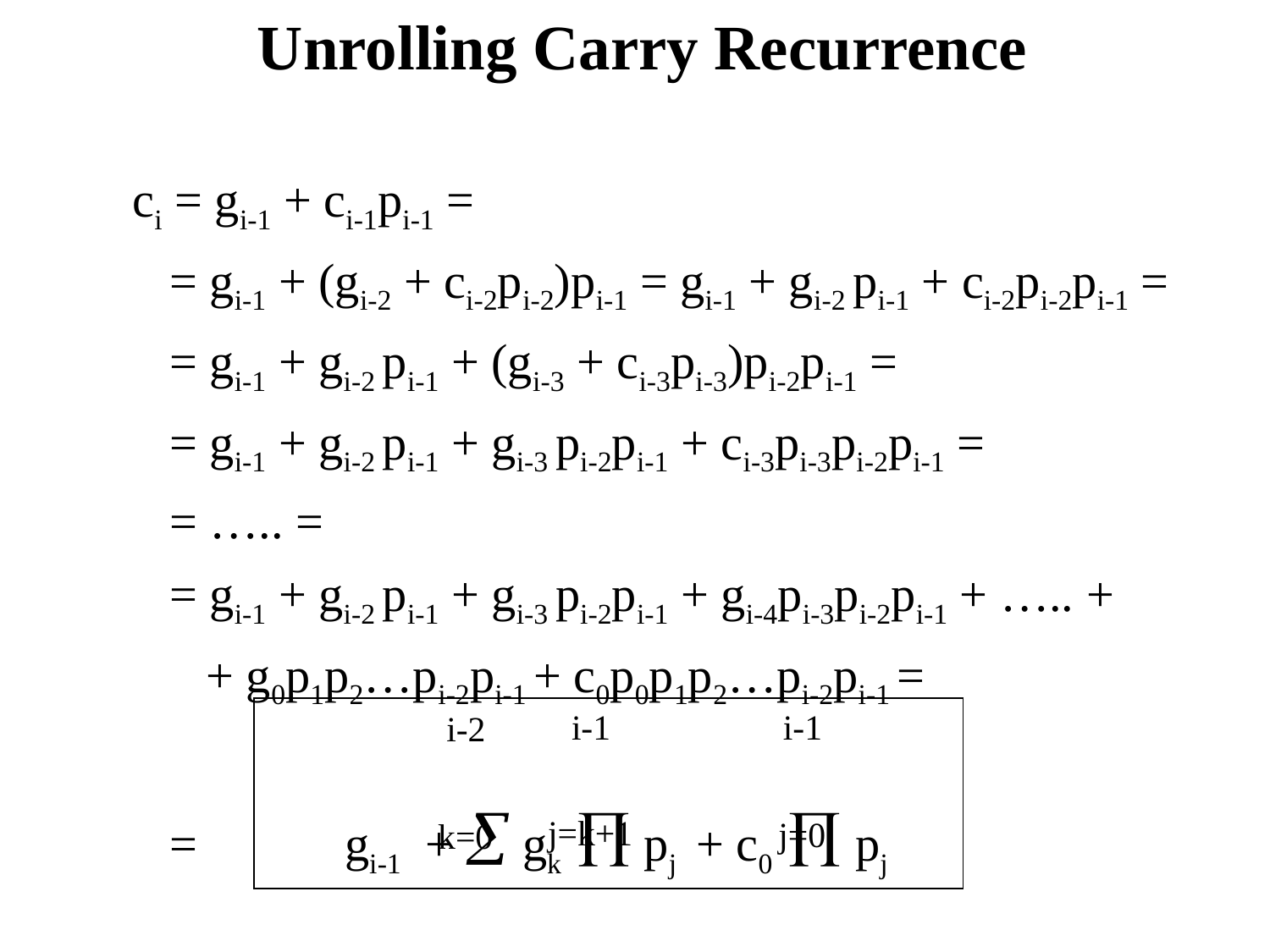

Unrolling Carry Recurrence
   ci = gi-1 + ci-1pi-1 =
      = gi-1 + (gi-2 + ci-2pi-2)pi-1 = gi-1 + gi-2 pi-1 + ci-2pi-2pi-1 =
      = gi-1 + gi-2 pi-1 + (gi-3 + ci-3pi-3)pi-2pi-1 =
      = gi-1 + gi-2 pi-1 + gi-3 pi-2pi-1 + ci-3pi-3pi-2pi-1 =
      = ….. =
      = gi-1 + gi-2 pi-1 + gi-3 pi-2pi-1 + gi-4pi-3pi-2pi-1 + ….. +
         + g0p1p2…pi-2pi-1 + c0p0p1p2…pi-2pi-1 =

      =            gi-1  + ∑ gk  ∏ pj  + c0  ∏ pj

i-1
i-1
i-2
j=k+1
j=0
k=0